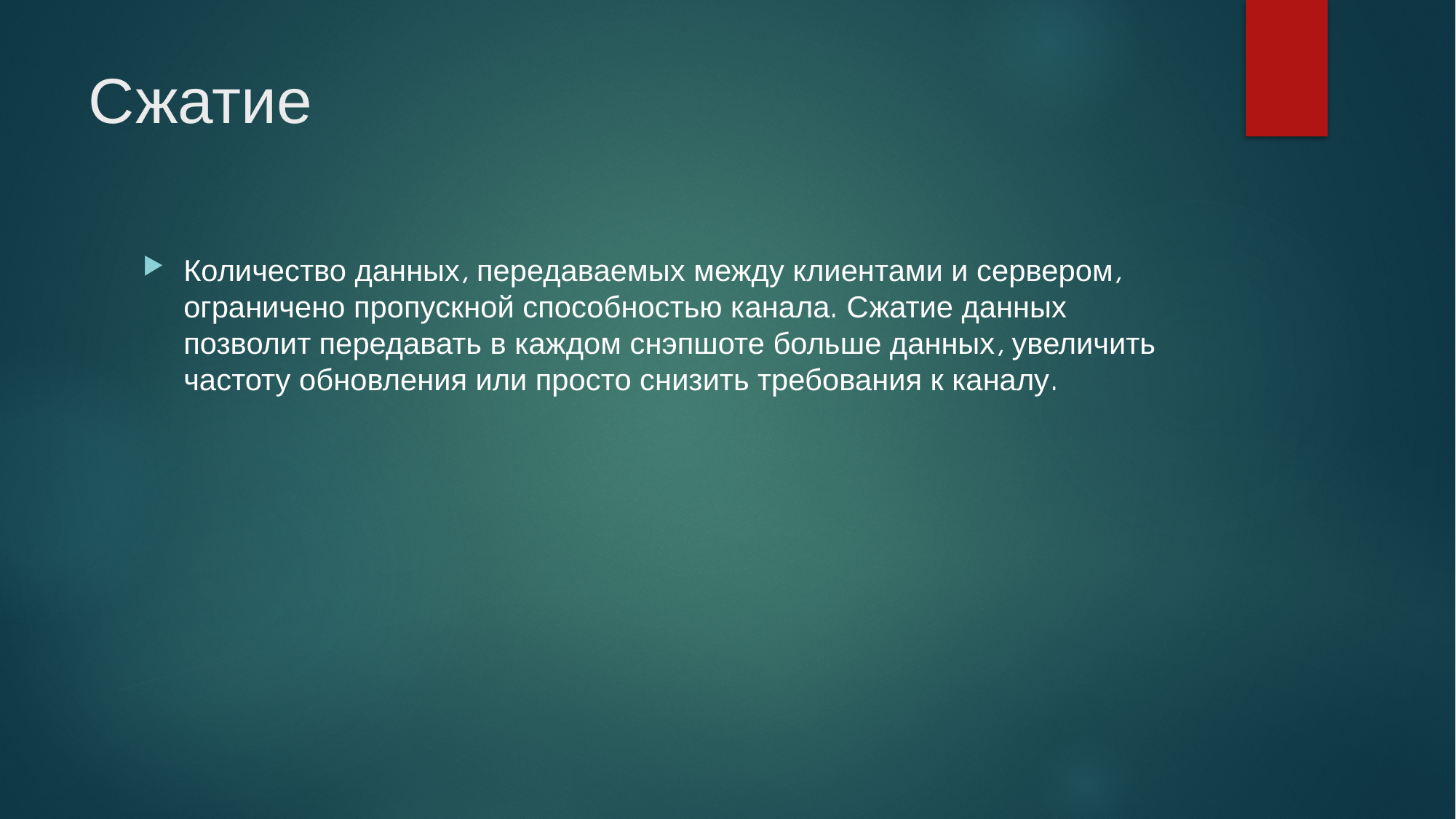

# Сжатие
Количество данных, передаваемых между клиентами и сервером, ограничено пропускной способностью канала. Сжатие данных позволит передавать в каждом снэпшоте больше данных, увеличить частоту обновления или просто снизить требования к каналу.